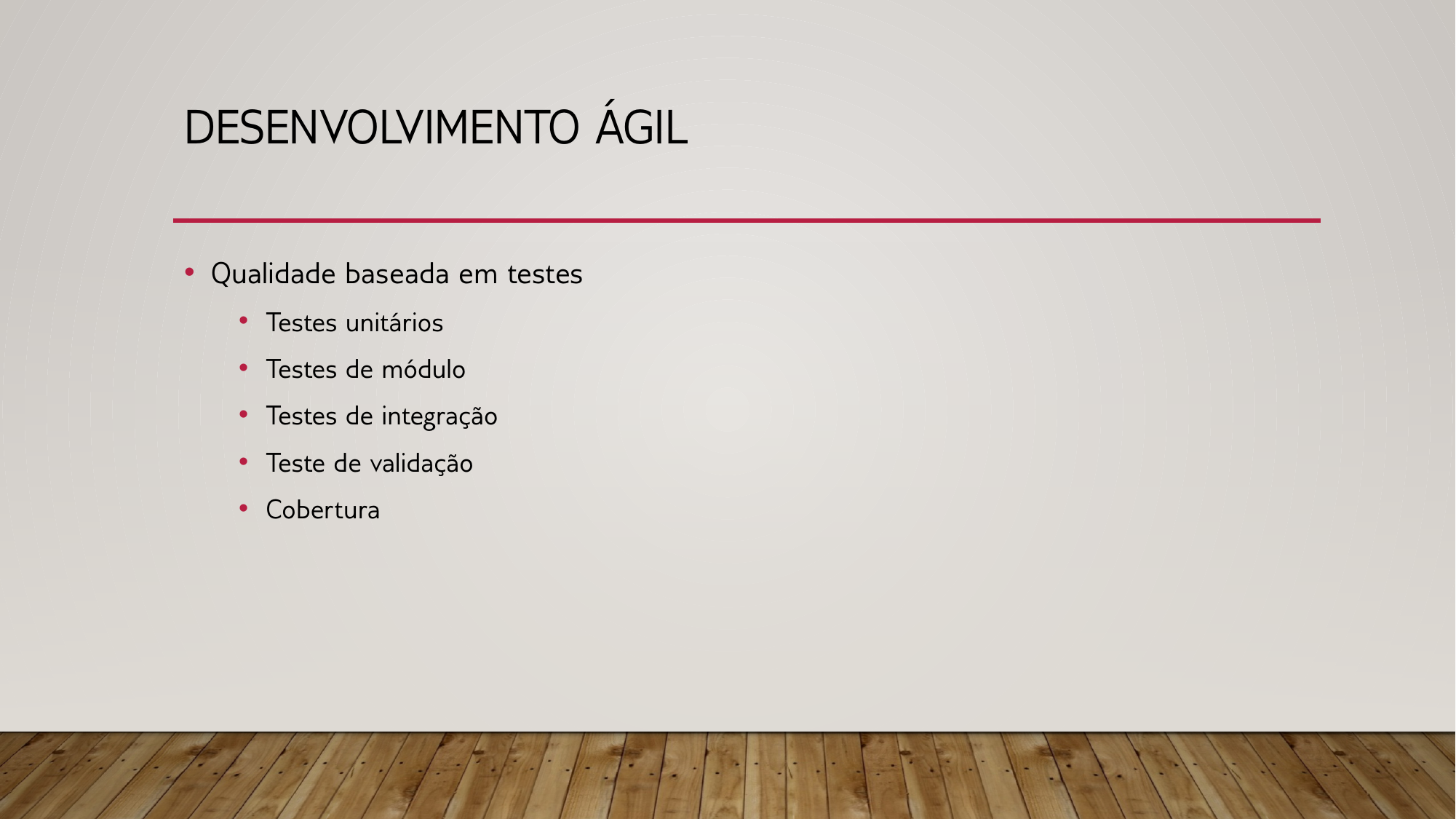

# Desenvolvimento ágil
Qualidade baseada em testes
Testes unitários
Testes de módulo
Testes de integração
Teste de validação
Cobertura